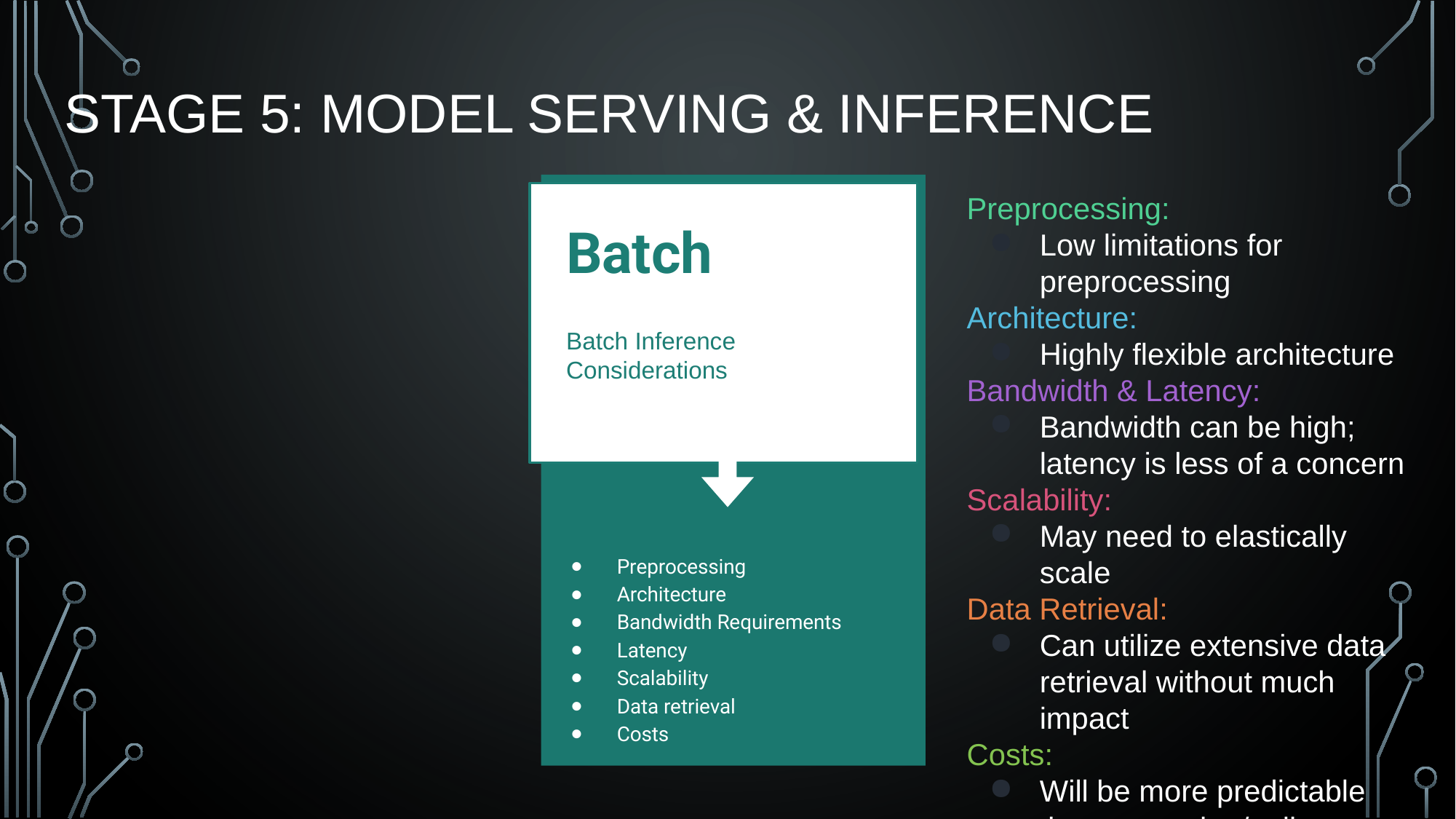

# Stage 5: Model Serving & Inference

Batch
Batch Inference Considerations

Preprocessing
Architecture
Bandwidth Requirements
Latency
Scalability
Data retrieval
Costs
Preprocessing:
Low limitations for preprocessing
Architecture:
Highly flexible architecture
Bandwidth & Latency:
Bandwidth can be high; latency is less of a concern
Scalability:
May need to elastically scale
Data Retrieval:
Can utilize extensive data retrieval without much impact
Costs:
Will be more predictable than streaming/online